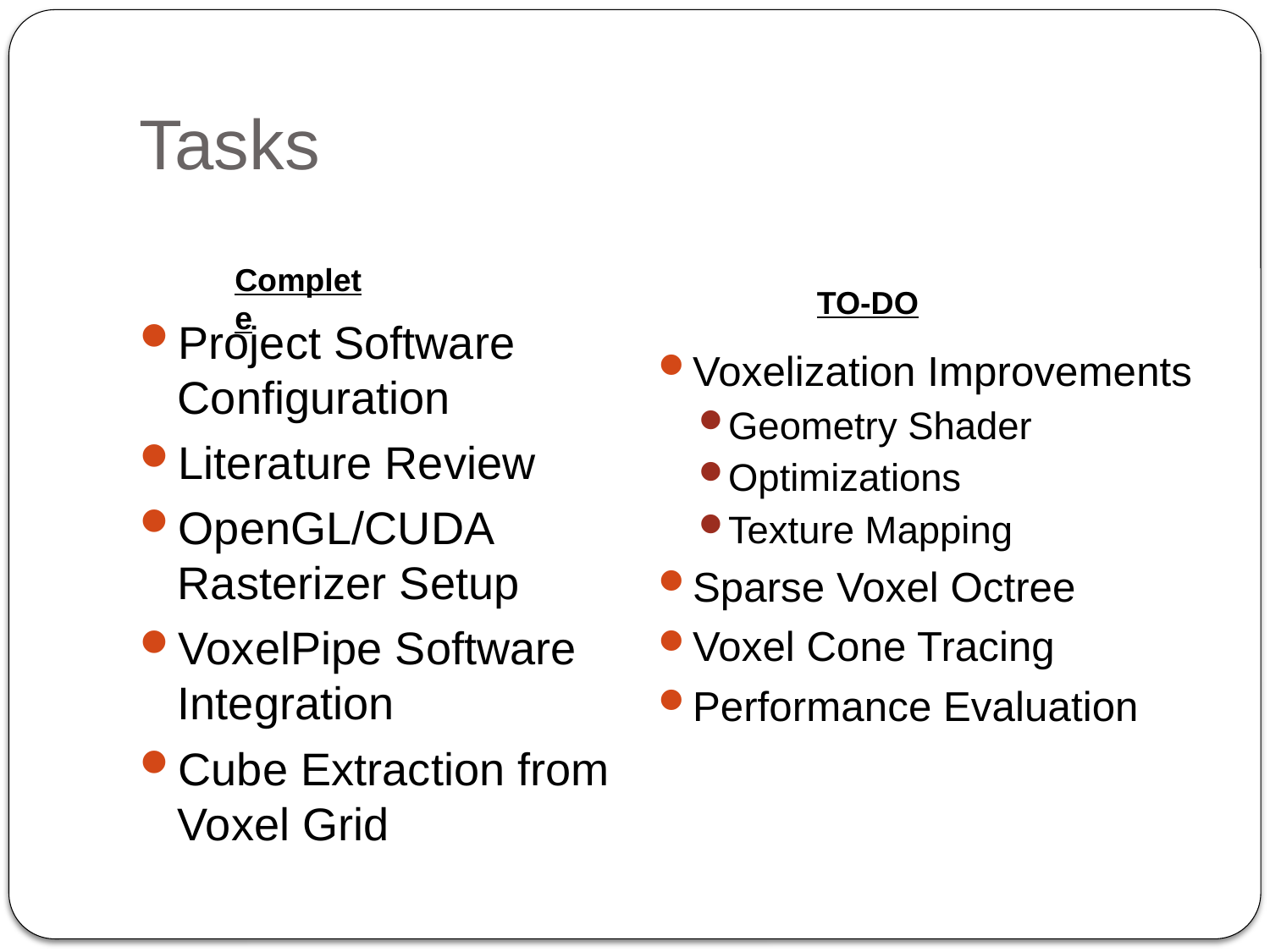

# Tasks
Complete
TO-DO
Project Software Configuration
Literature Review
OpenGL/CUDA Rasterizer Setup
VoxelPipe Software Integration
Cube Extraction from Voxel Grid
Voxelization Improvements
Geometry Shader
Optimizations
Texture Mapping
Sparse Voxel Octree
Voxel Cone Tracing
Performance Evaluation